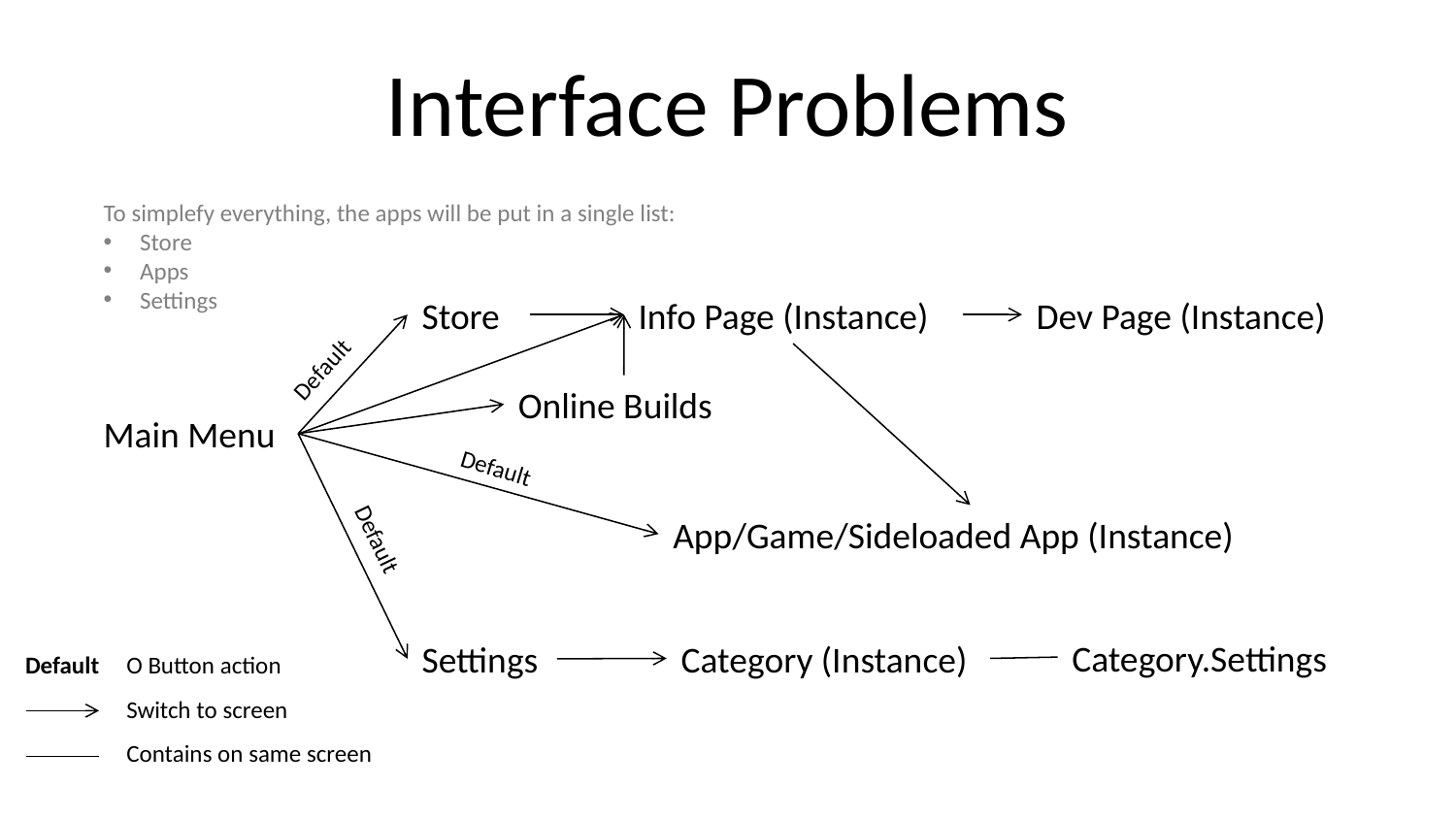

# Interface Problems
To simplefy everything, the apps will be put in a single list:
Store
Apps
Settings
Store
Info Page (Instance)
Dev Page (Instance)
Default
Online Builds
Main Menu
Default
App/Game/Sideloaded App (Instance)
Default
Category.Settings
Category (Instance)
Settings
Default
O Button action
Switch to screen
Contains on same screen